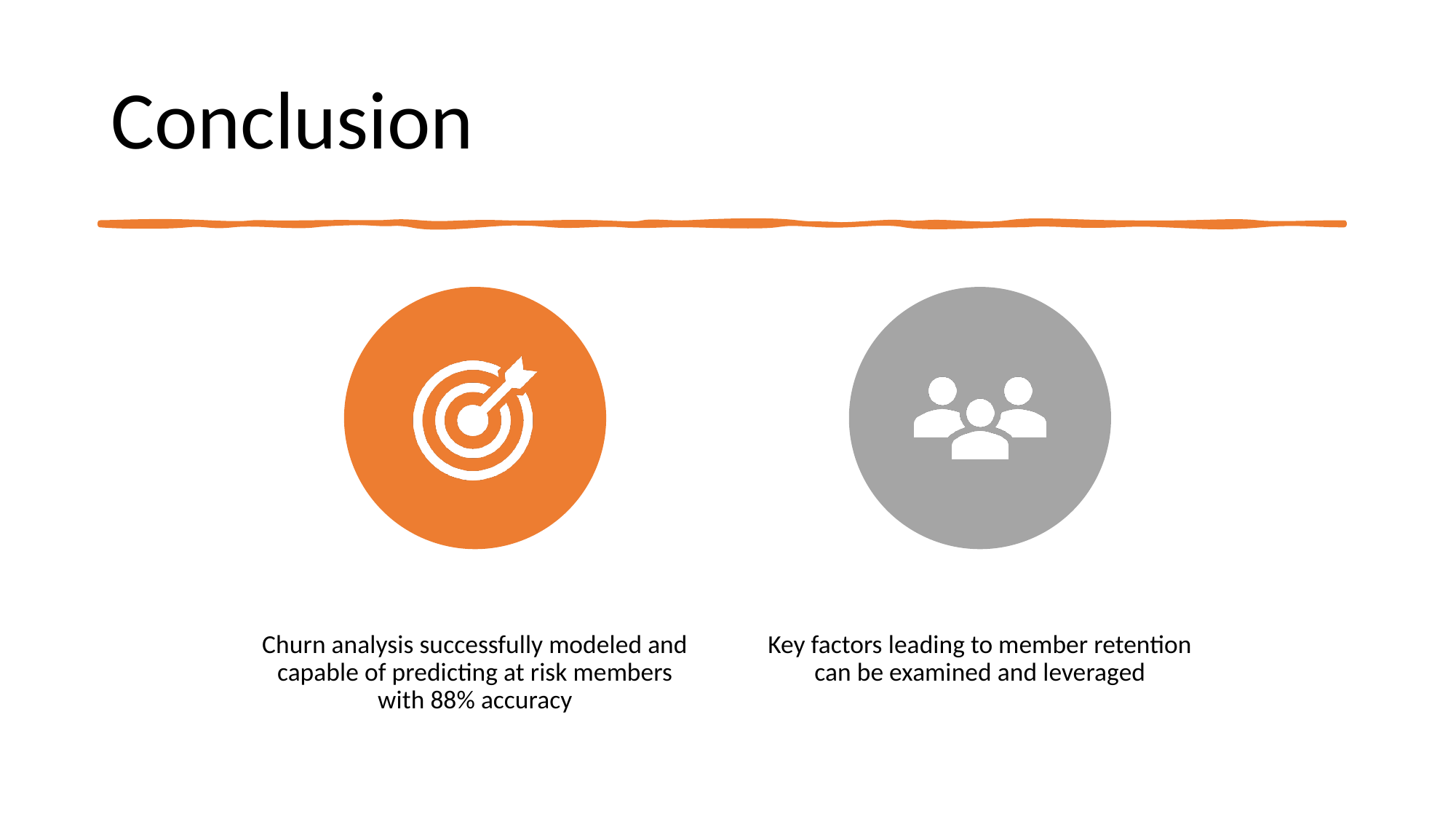

# Conclusion

Churn analysis successfully modeled and capable of predicting at risk members with 88% accuracy
Key factors leading to member retention can be examined and leveraged